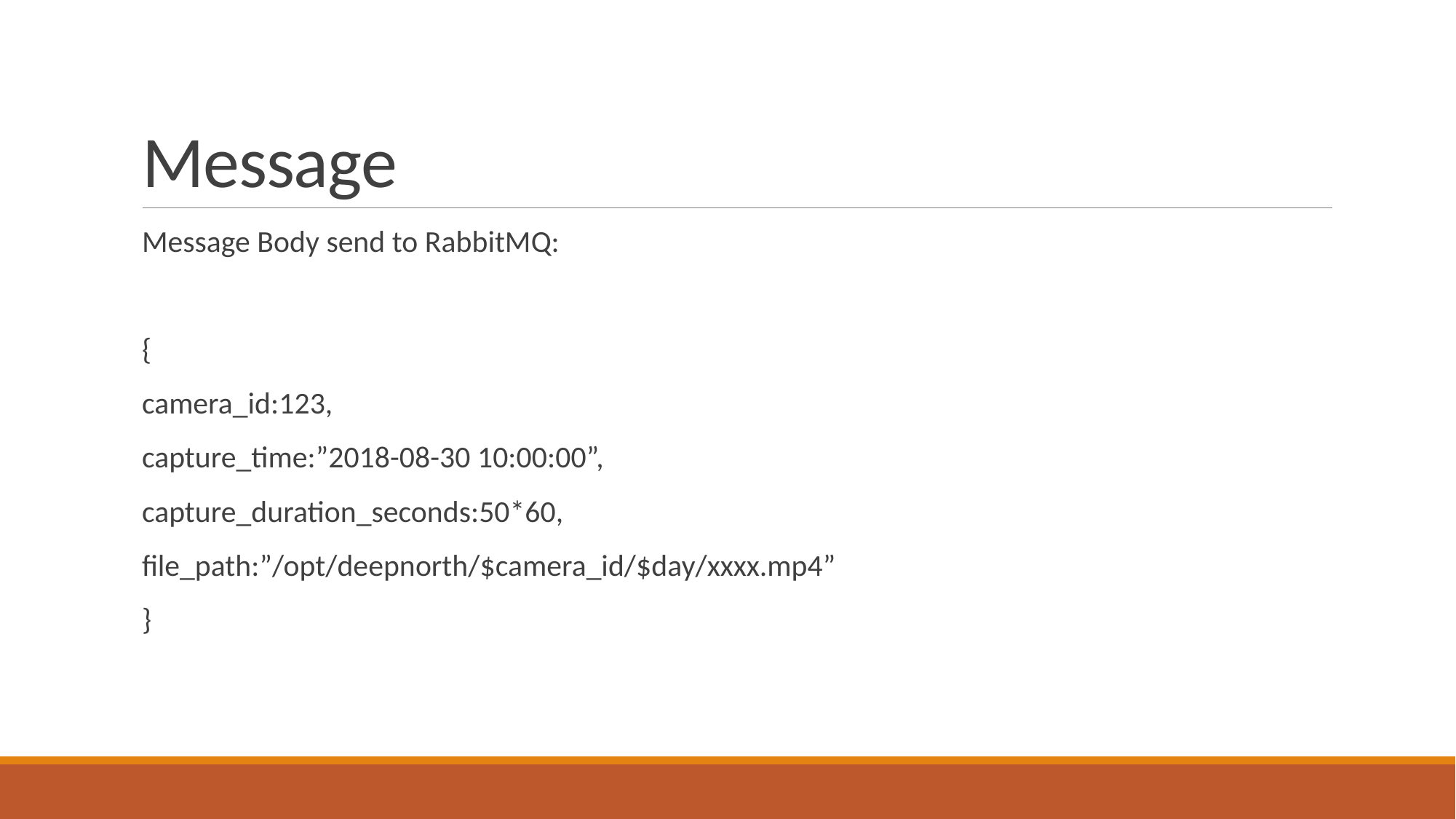

# Message
Message Body send to RabbitMQ:

{
camera_id:123,
capture_time:”2018-08-30 10:00:00”,
capture_duration_seconds:50*60,
file_path:”/opt/deepnorth/$camera_id/$day/xxxx.mp4”
}